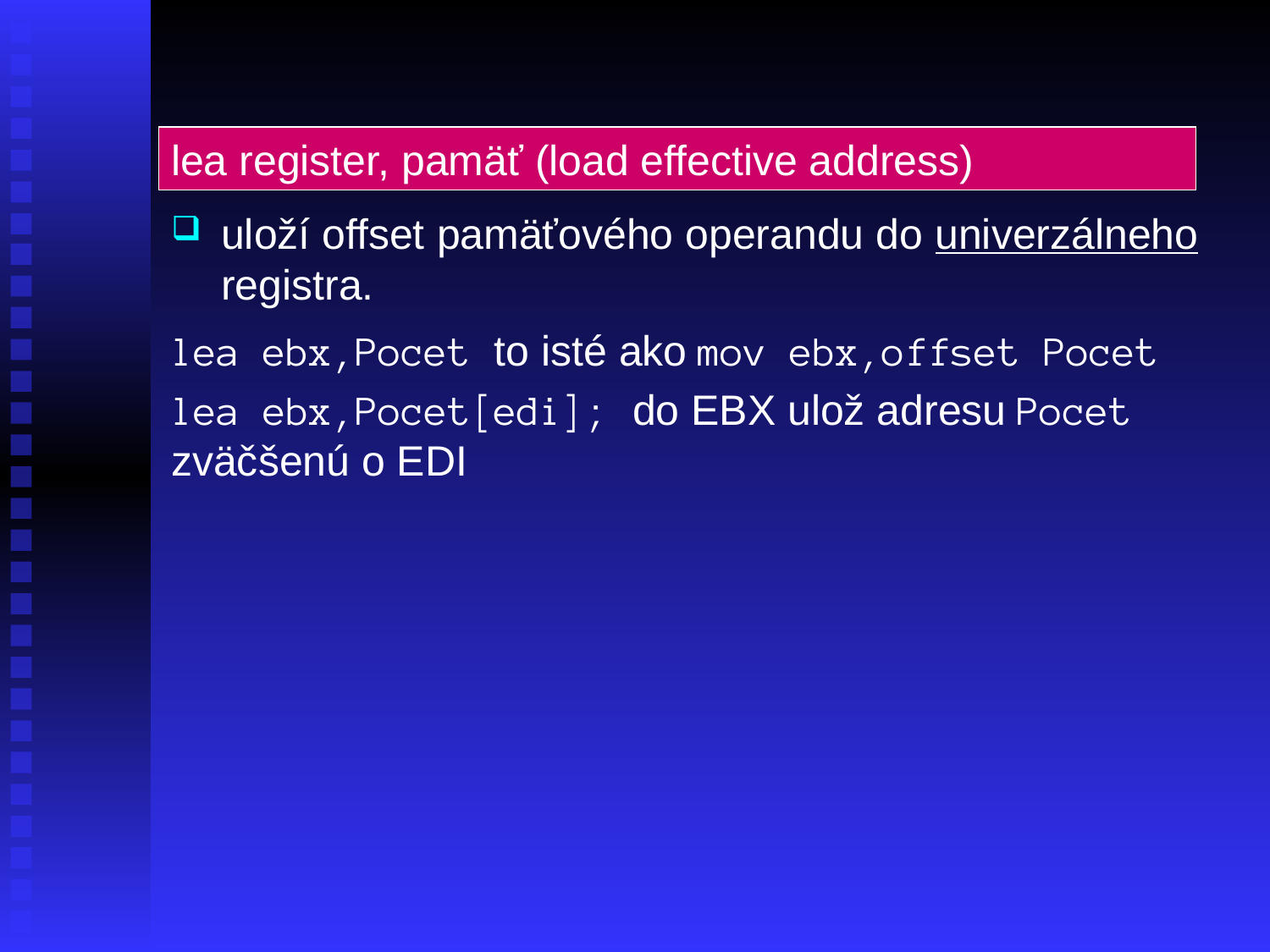

lea register, pamäť (load effective address)
uloží offset pamäťového operandu do univerzálneho registra.
lea ebx,Pocet to isté ako mov ebx,offset Pocet
lea ebx,Pocet[edi]; do EBX ulož adresu Pocet zväčšenú o EDI